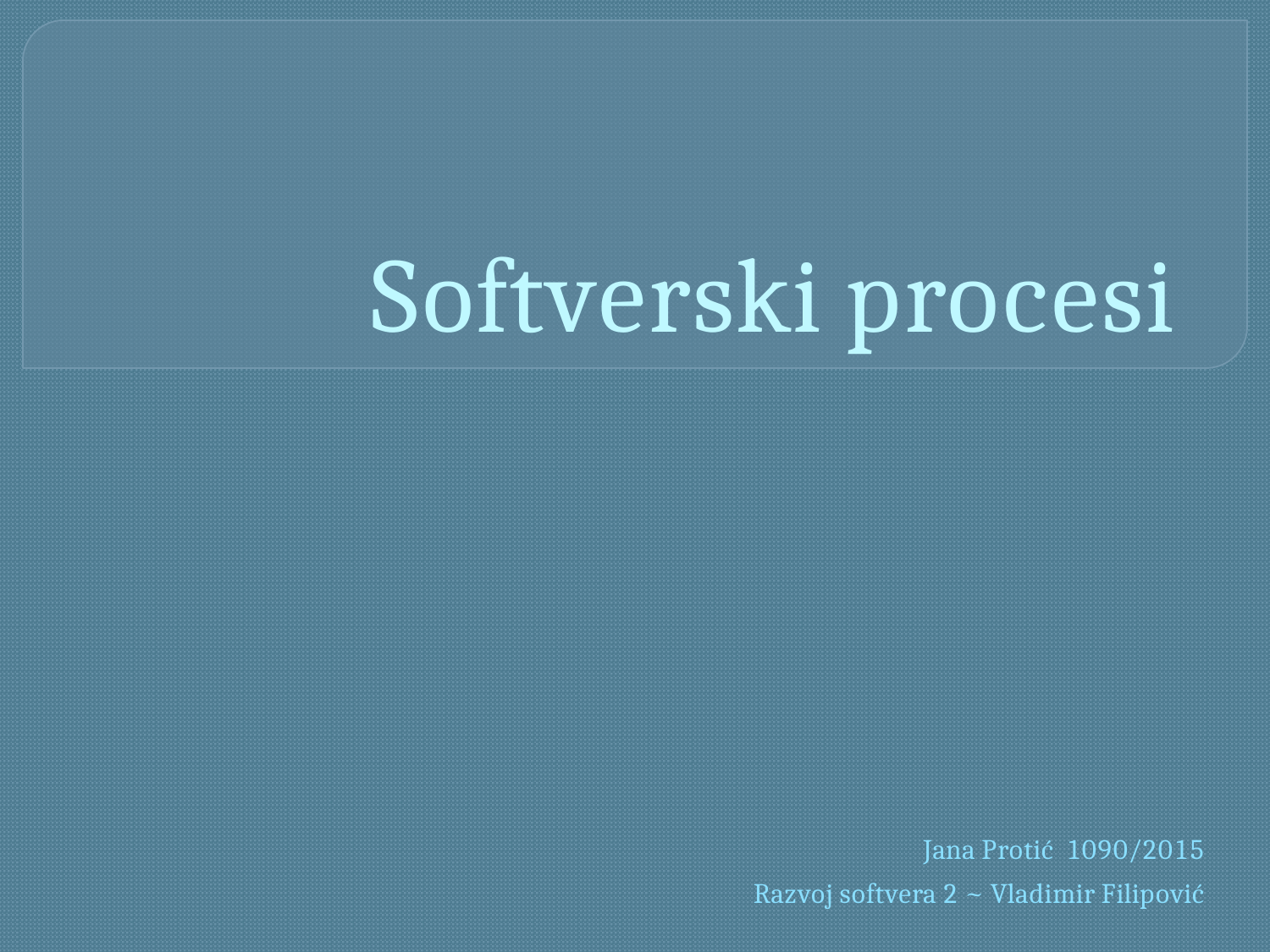

# Softverski procesi
Jana Protić  1090/2015
Razvoj softvera 2 ~ Vladimir Filipović